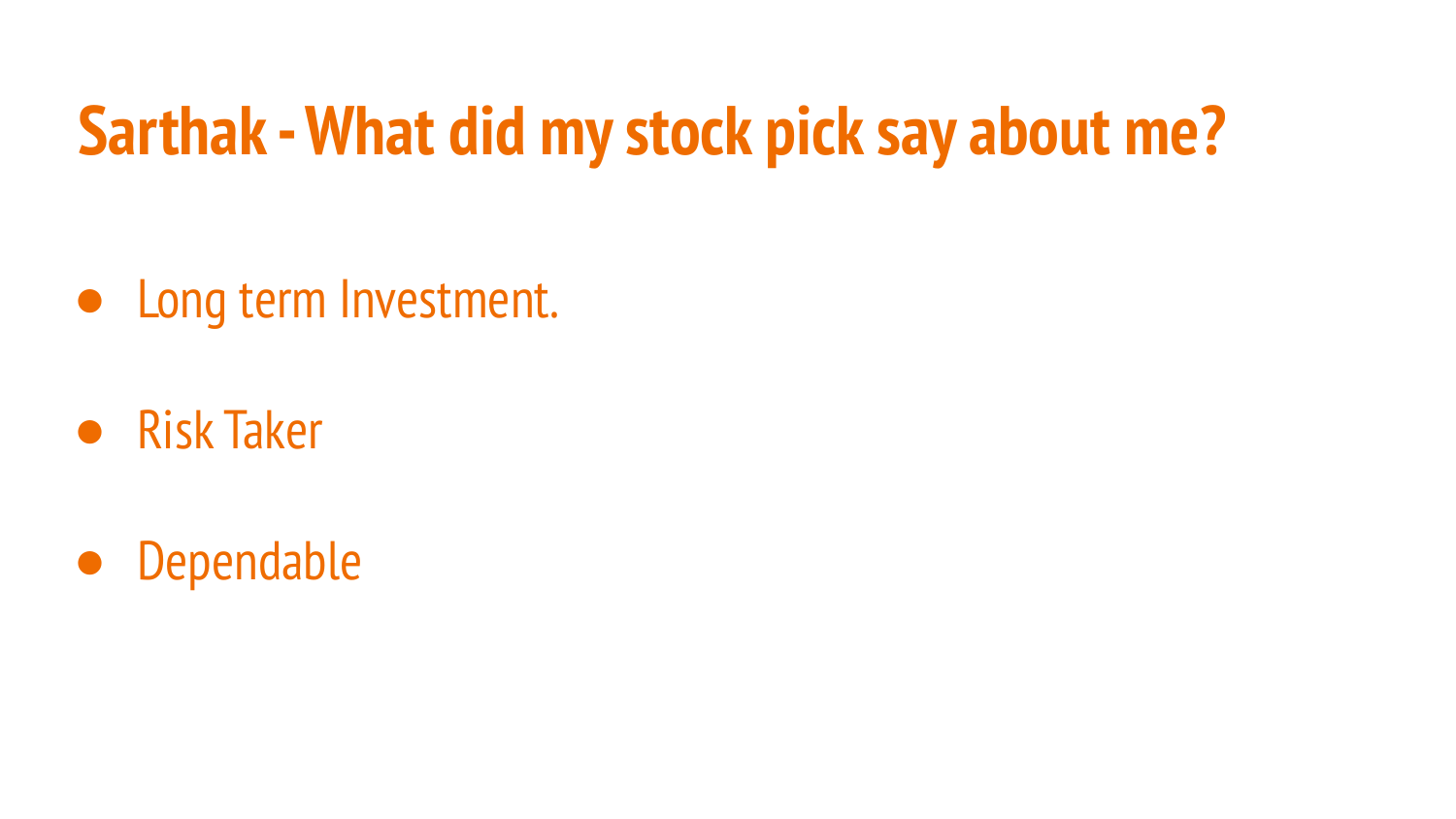

# Sarthak - What did my stock pick say about me?

Long term Investment.
Risk Taker
Dependable